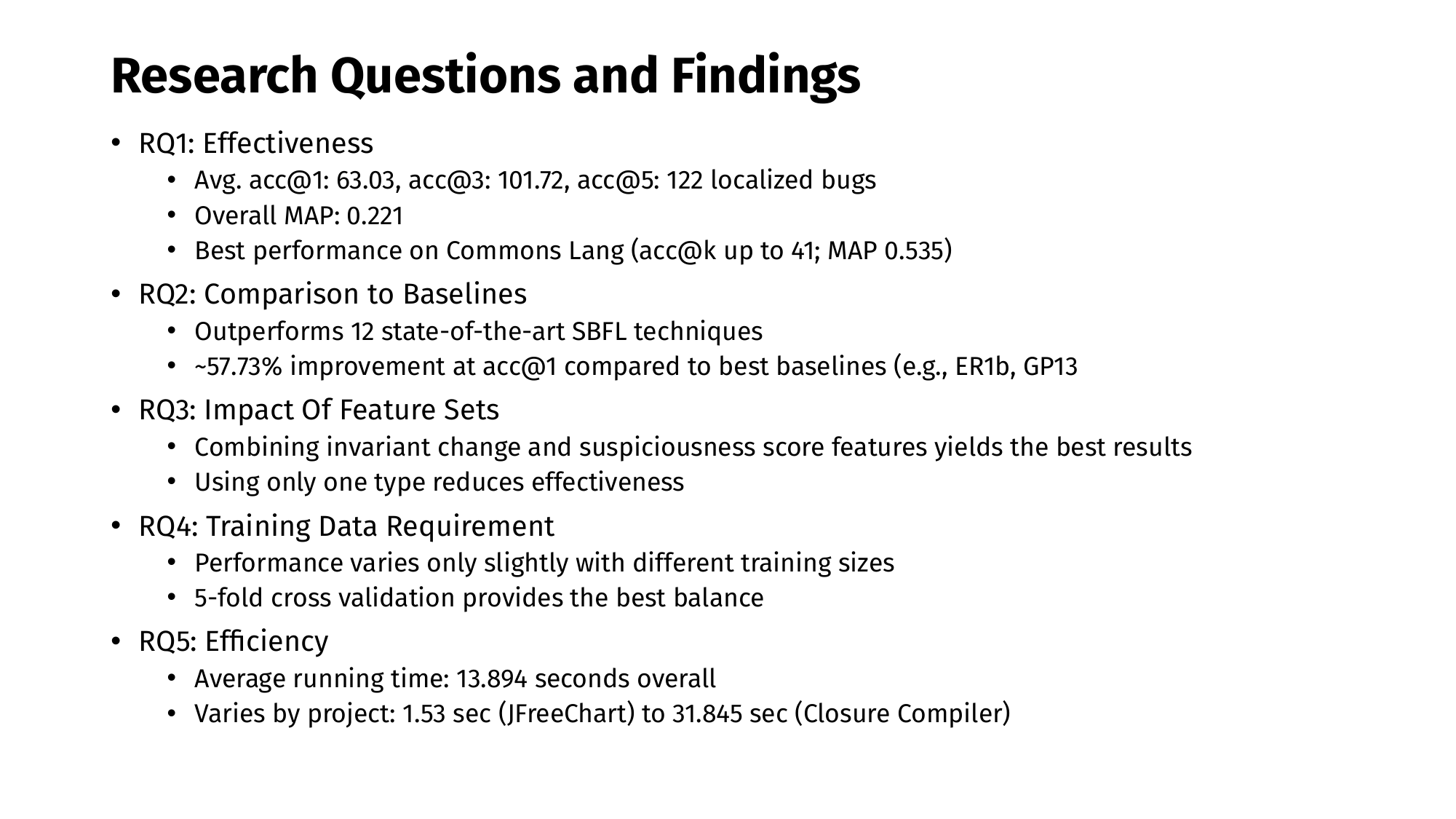

# Research Questions and Findings
RQ1: Effectiveness
Avg. acc@1: 63.03, acc@3: 101.72, acc@5: 122 localized bugs
Overall MAP: 0.221
Best performance on Commons Lang (acc@k up to 41; MAP 0.535)
RQ2: Comparison to Baselines
Outperforms 12 state-of-the-art SBFL techniques
~57.73% improvement at acc@1 compared to best baselines (e.g., ER1b, GP13
RQ3: Impact Of Feature Sets
Combining invariant change and suspiciousness score features yields the best results
Using only one type reduces effectiveness
RQ4: Training Data Requirement
Performance varies only slightly with different training sizes
5-fold cross validation provides the best balance
RQ5: Efficiency
Average running time: 13.894 seconds overall
Varies by project: 1.53 sec (JFreeChart) to 31.845 sec (Closure Compiler)